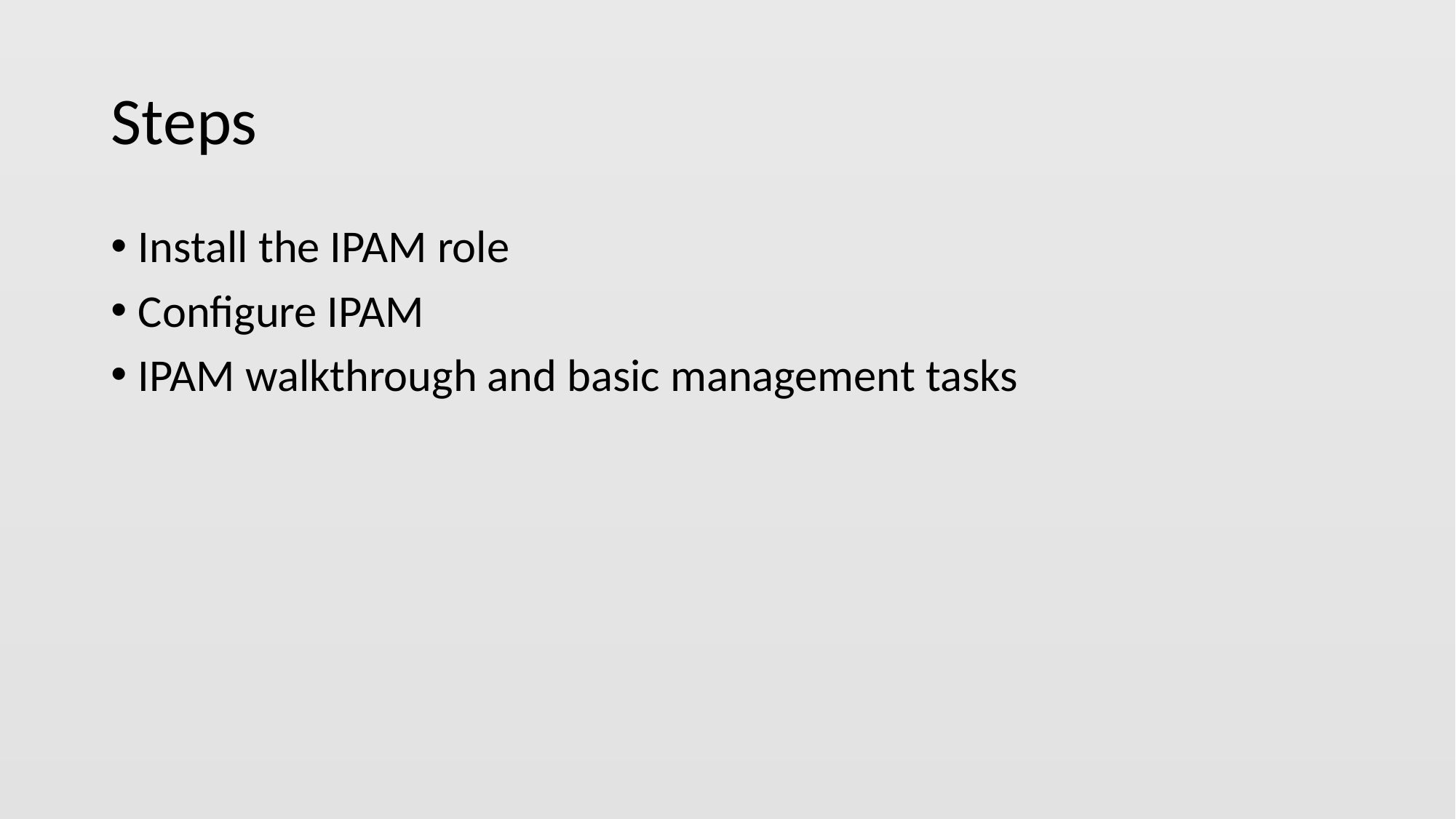

# Steps
Install the IPAM role
Configure IPAM
IPAM walkthrough and basic management tasks